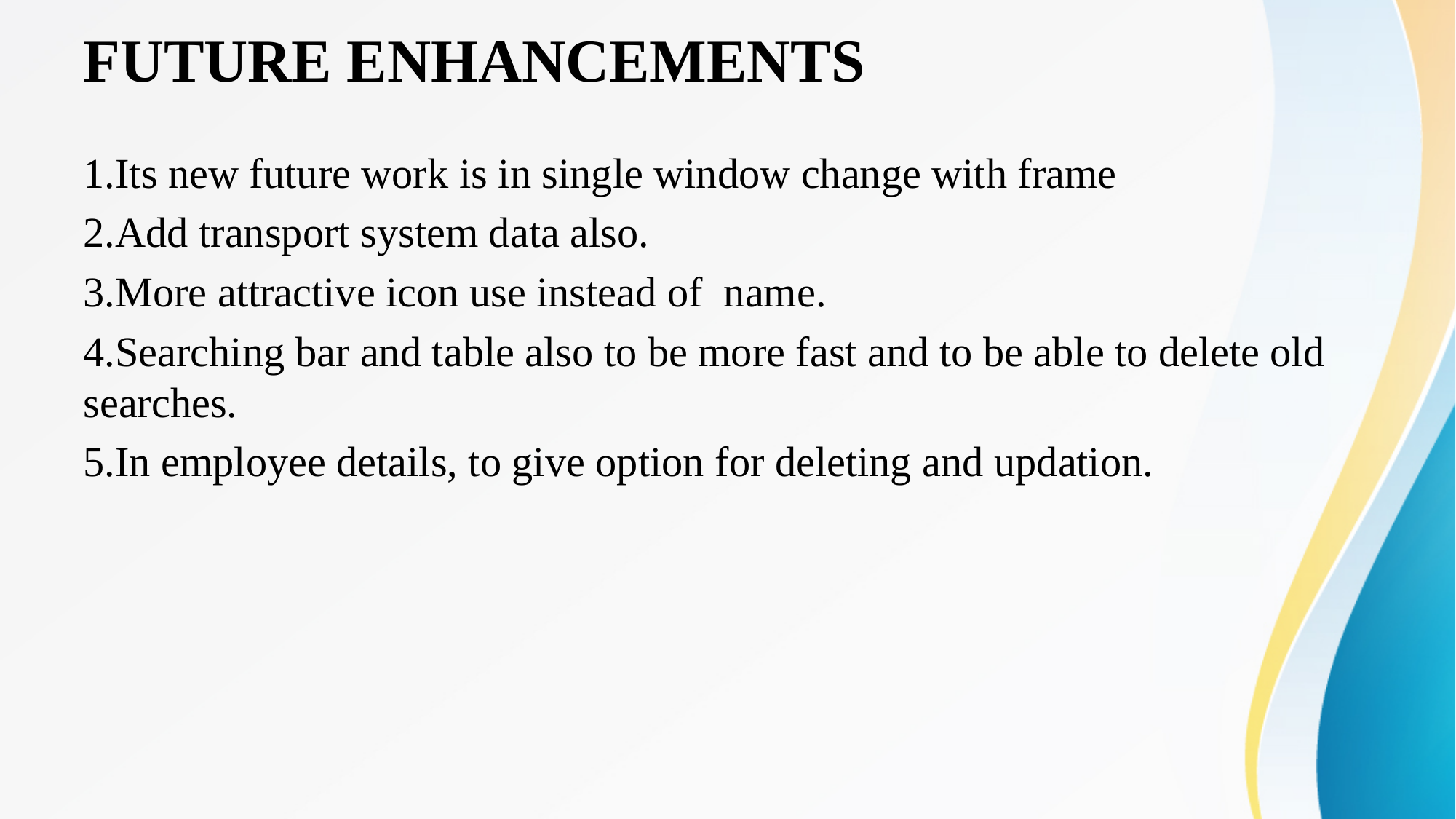

# FUTURE ENHANCEMENTS
1.Its new future work is in single window change with frame
2.Add transport system data also.
3.More attractive icon use instead of  name.
4.Searching bar and table also to be more fast and to be able to delete old searches.
5.In employee details, to give option for deleting and updation.